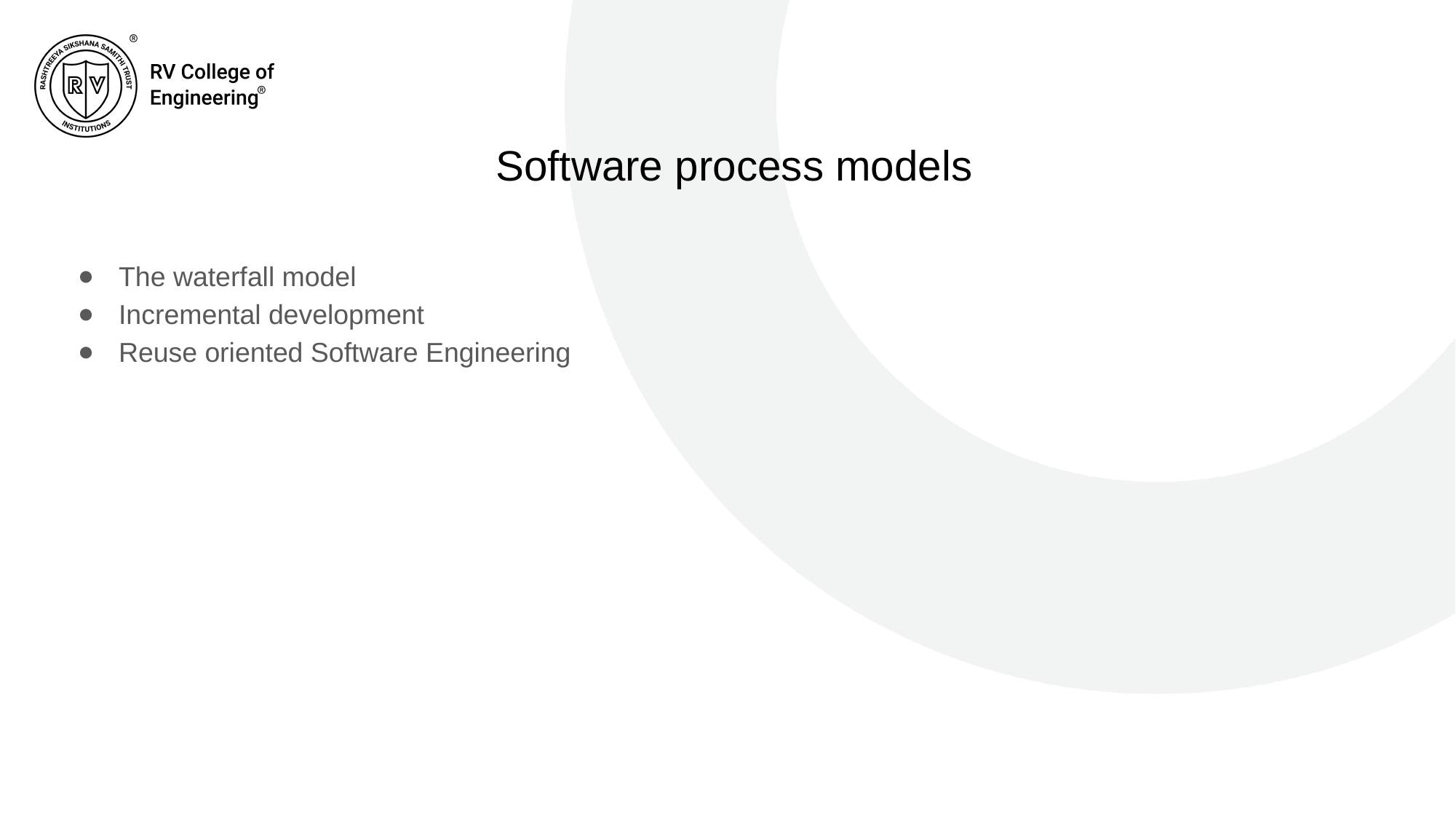

# Software process models
The waterfall model
Incremental development
Reuse oriented Software Engineering